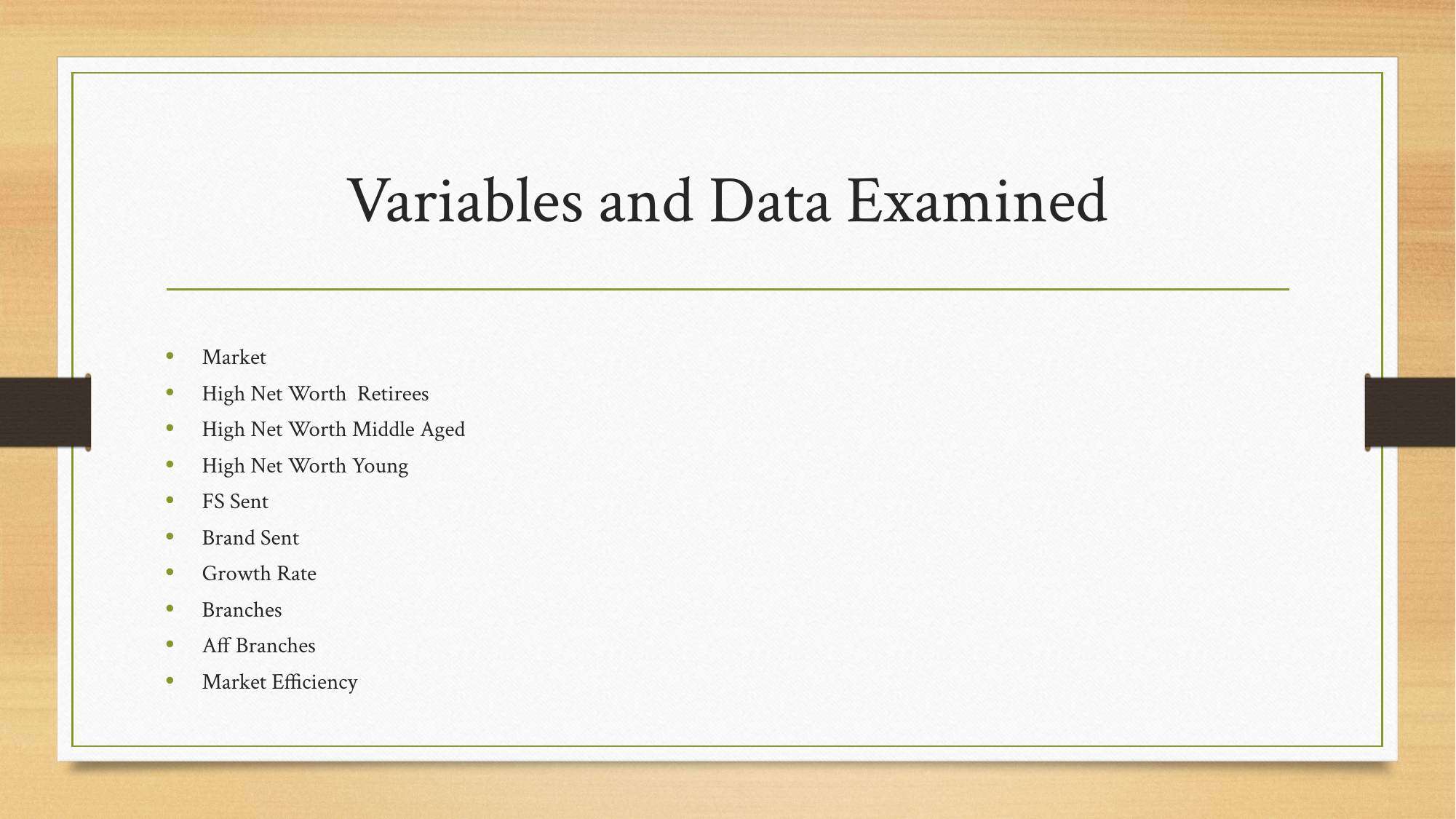

# Variables and Data Examined

Market
High Net Worth  Retirees
High Net Worth Middle Aged
High Net Worth Young
FS Sent
Brand Sent
Growth Rate
Branches
Aff Branches
Market Efficiency